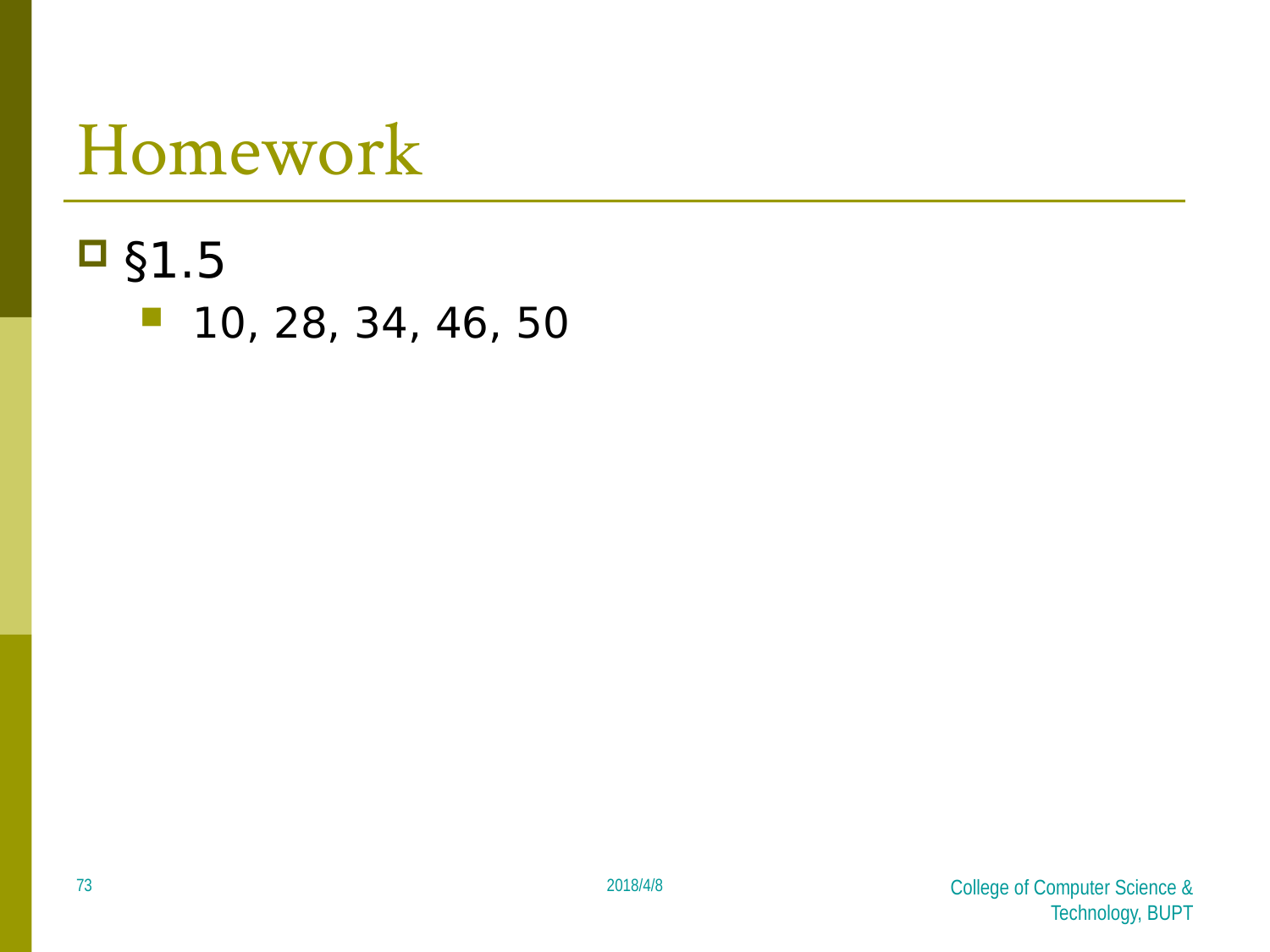

# Homework
§1.5
 10, 28, 34, 46, 50
73
2018/4/8
College of Computer Science & Technology, BUPT